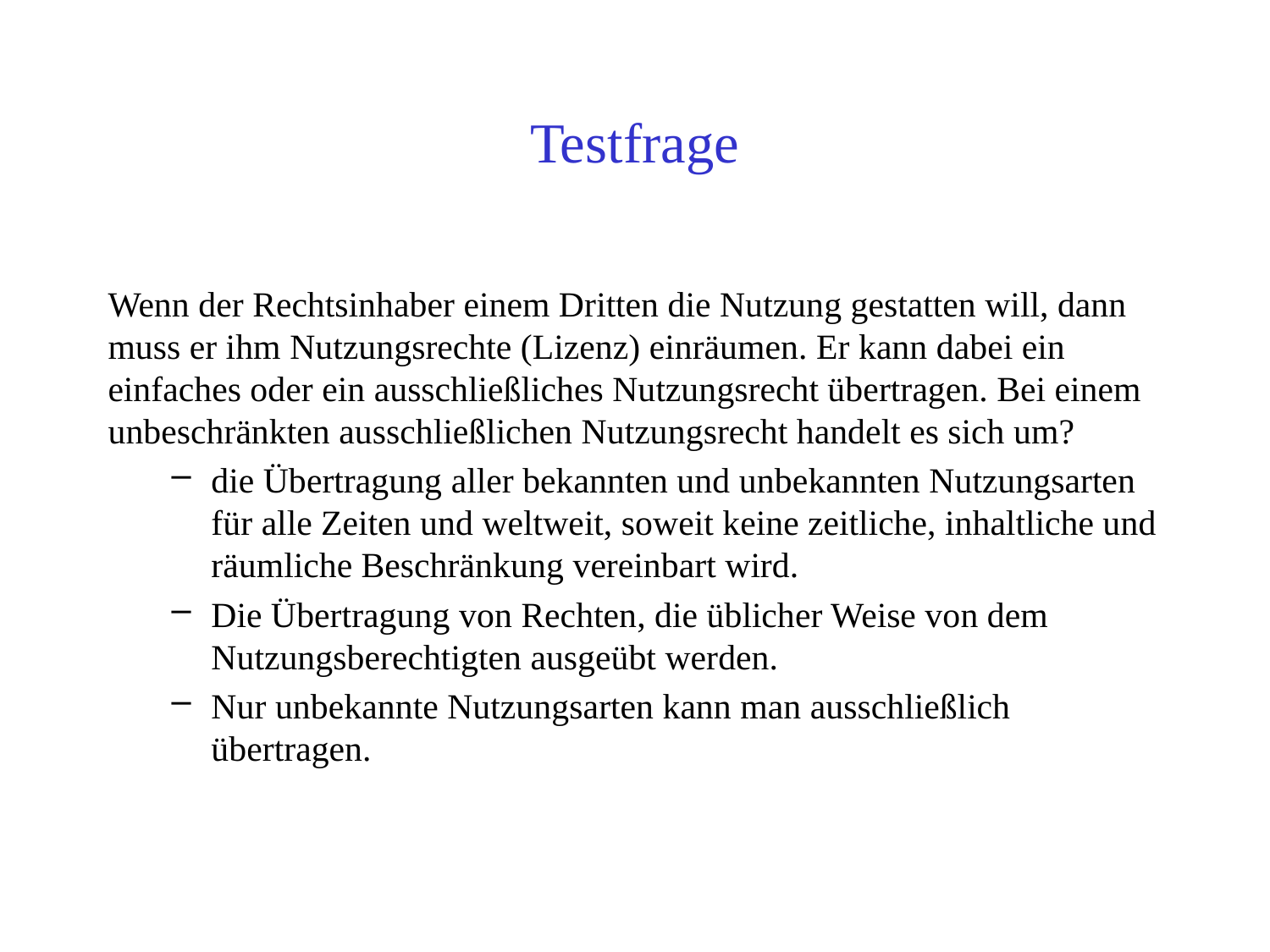

# Testfrage
Wenn der Rechtsinhaber einem Dritten die Nutzung gestatten will, dann muss er ihm Nutzungsrechte (Lizenz) einräumen. Er kann dabei ein einfaches oder ein ausschließliches Nutzungsrecht übertragen. Bei einem unbeschränkten ausschließlichen Nutzungsrecht handelt es sich um?
die Übertragung aller bekannten und unbekannten Nutzungsarten für alle Zeiten und weltweit, soweit keine zeitliche, inhaltliche und räumliche Beschränkung vereinbart wird.
Die Übertragung von Rechten, die üblicher Weise von dem Nutzungsberechtigten ausgeübt werden.
Nur unbekannte Nutzungsarten kann man ausschließlich übertragen.